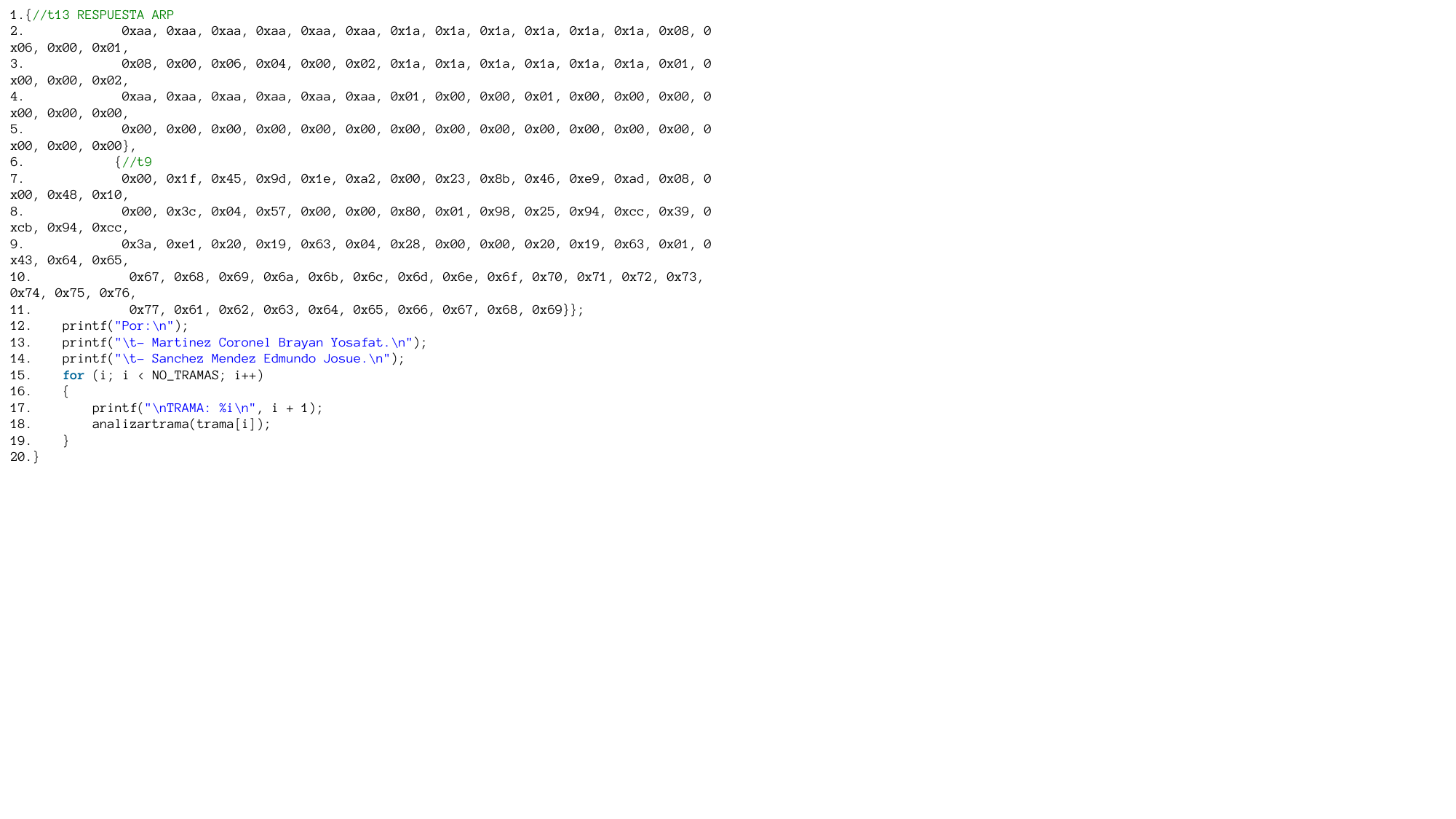

{//t13 RESPUESTA ARP
             0xaa, 0xaa, 0xaa, 0xaa, 0xaa, 0xaa, 0x1a, 0x1a, 0x1a, 0x1a, 0x1a, 0x1a, 0x08, 0x06, 0x00, 0x01,
             0x08, 0x00, 0x06, 0x04, 0x00, 0x02, 0x1a, 0x1a, 0x1a, 0x1a, 0x1a, 0x1a, 0x01, 0x00, 0x00, 0x02,
             0xaa, 0xaa, 0xaa, 0xaa, 0xaa, 0xaa, 0x01, 0x00, 0x00, 0x01, 0x00, 0x00, 0x00, 0x00, 0x00, 0x00,
             0x00, 0x00, 0x00, 0x00, 0x00, 0x00, 0x00, 0x00, 0x00, 0x00, 0x00, 0x00, 0x00, 0x00, 0x00, 0x00},
            {//t9
             0x00, 0x1f, 0x45, 0x9d, 0x1e, 0xa2, 0x00, 0x23, 0x8b, 0x46, 0xe9, 0xad, 0x08, 0x00, 0x48, 0x10,
             0x00, 0x3c, 0x04, 0x57, 0x00, 0x00, 0x80, 0x01, 0x98, 0x25, 0x94, 0xcc, 0x39, 0xcb, 0x94, 0xcc,
             0x3a, 0xe1, 0x20, 0x19, 0x63, 0x04, 0x28, 0x00, 0x00, 0x20, 0x19, 0x63, 0x01, 0x43, 0x64, 0x65,
             0x67, 0x68, 0x69, 0x6a, 0x6b, 0x6c, 0x6d, 0x6e, 0x6f, 0x70, 0x71, 0x72, 0x73, 0x74, 0x75, 0x76,
             0x77, 0x61, 0x62, 0x63, 0x64, 0x65, 0x66, 0x67, 0x68, 0x69}};
    printf("Por:\n");
    printf("\t- Martinez Coronel Brayan Yosafat.\n");
    printf("\t- Sanchez Mendez Edmundo Josue.\n");
    for (i; i < NO_TRAMAS; i++)
    {
        printf("\nTRAMA: %i\n", i + 1);
        analizartrama(trama[i]);
    }
}